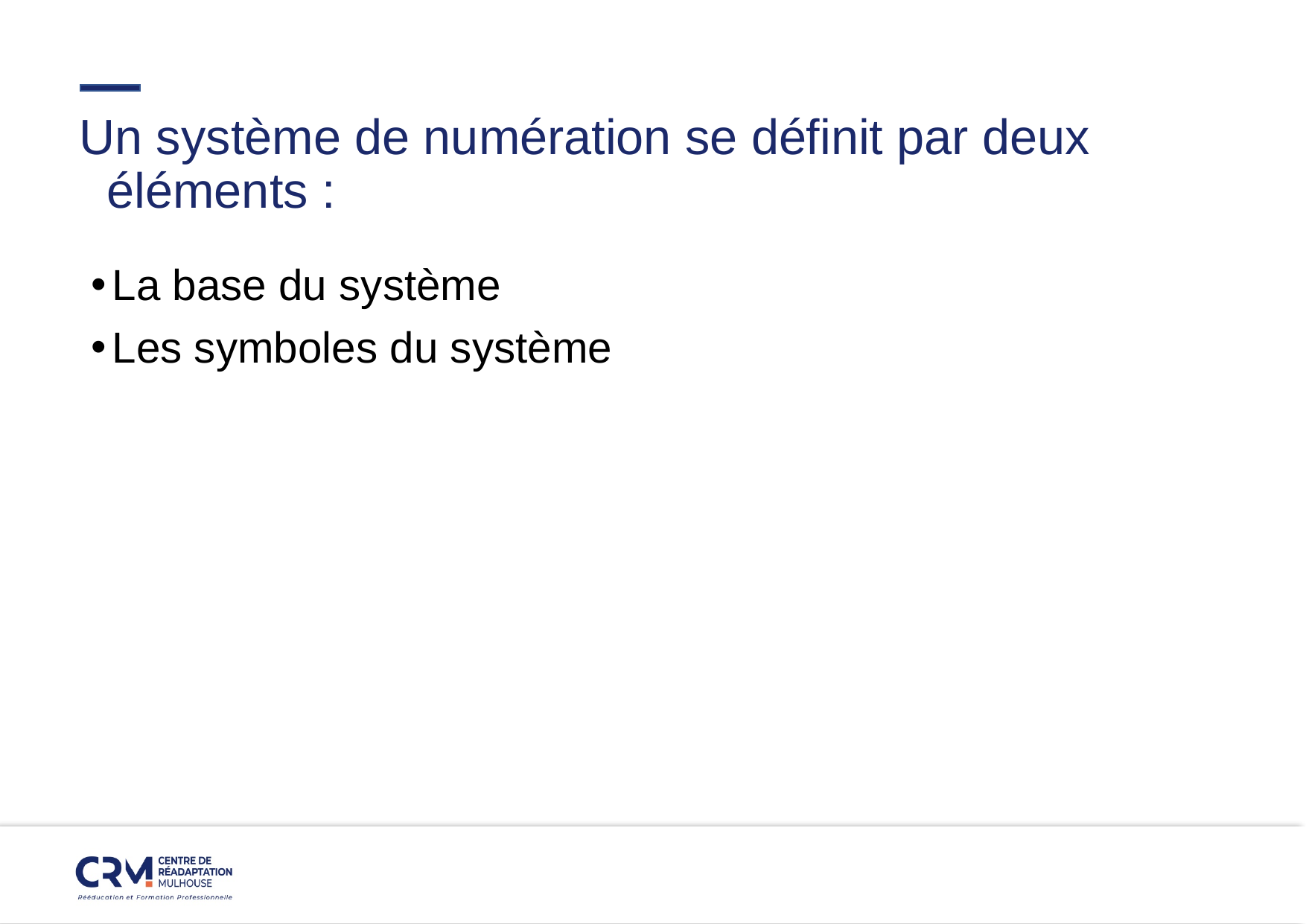

#
Un système de numération se définit par deux éléments :

La base du système
Les symboles du système